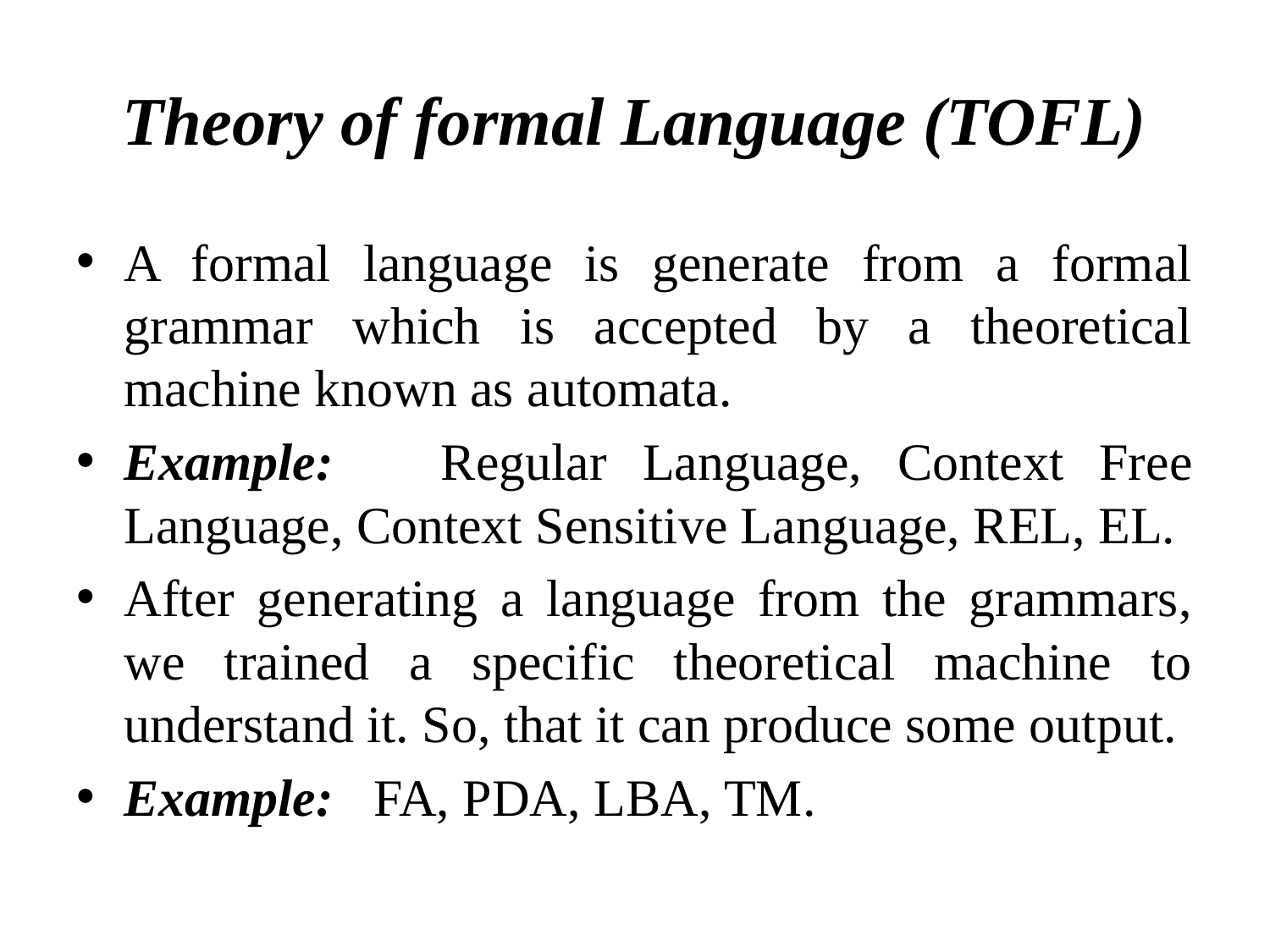

# Theory of formal Language (TOFL)
A formal language is generate from a formal grammar which is accepted by a theoretical machine known as automata.
Example:   Regular Language, Context Free Language, Context Sensitive Language, REL, EL.
After generating a language from the grammars, we trained a specific theoretical machine to understand it. So, that it can produce some output.
Example:   FA, PDA, LBA, TM.